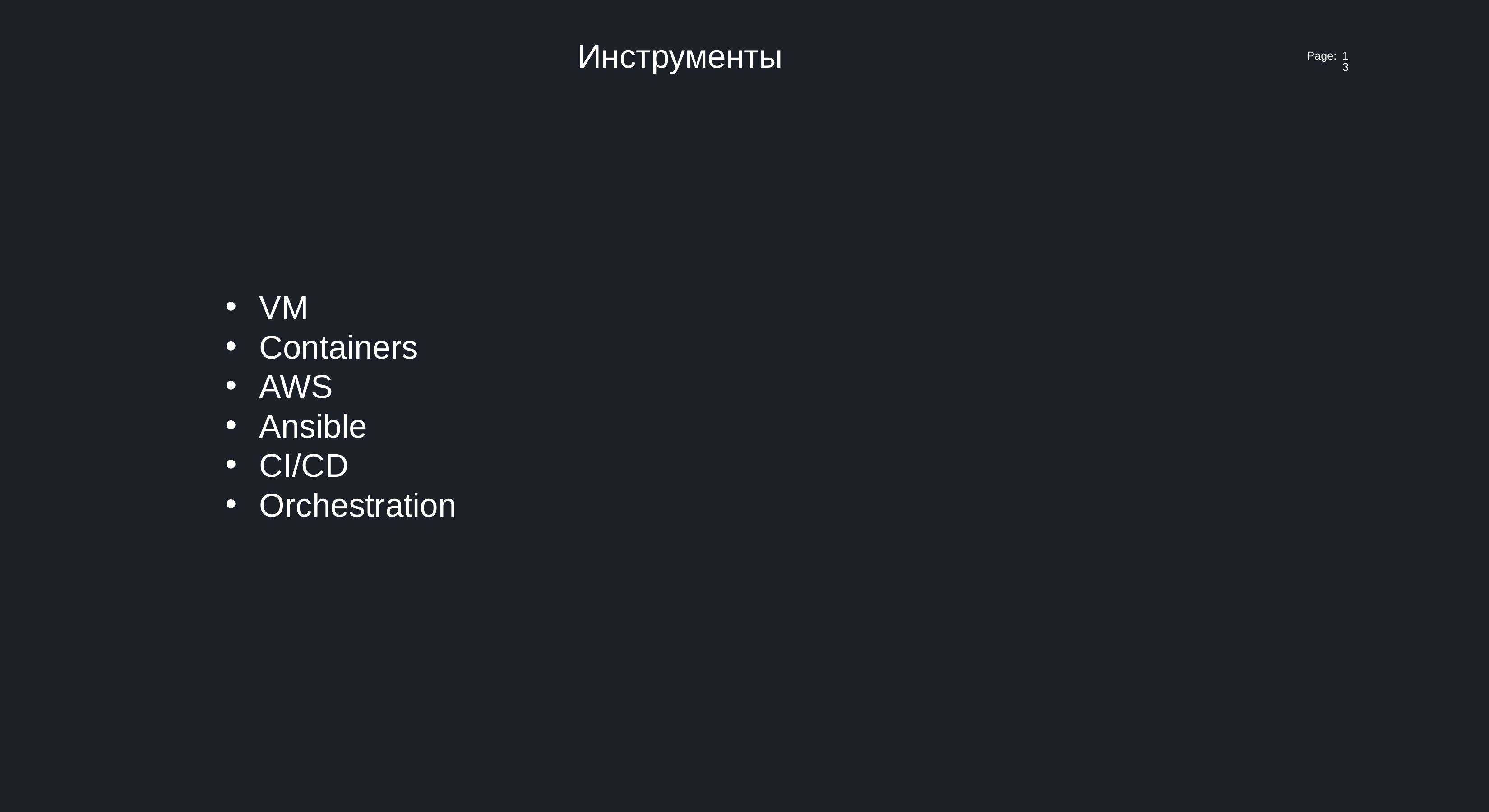

Инструменты
13
VM
Containers
AWS
Ansible
CI/CD
Orchestration